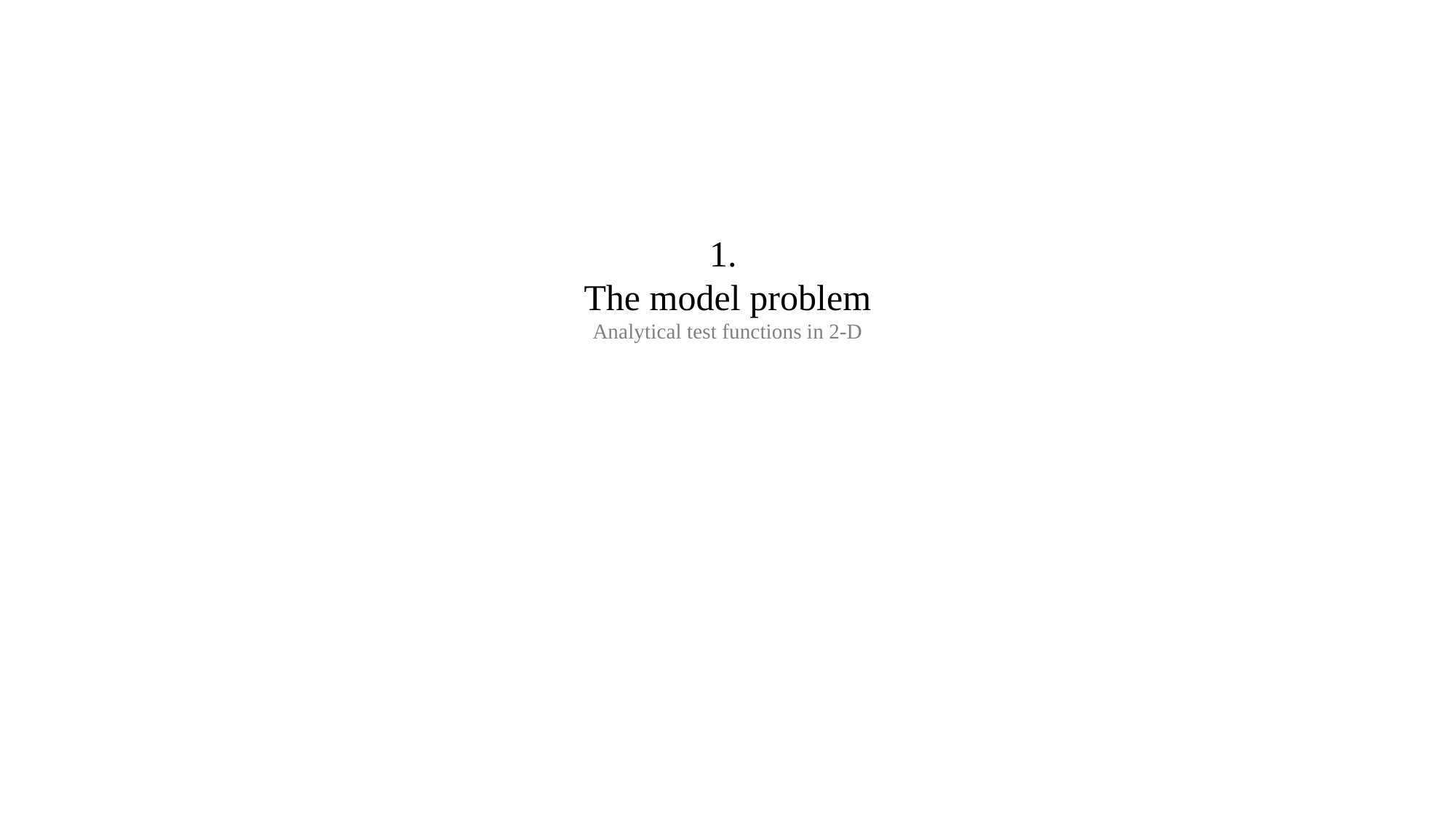

1.
The model problem
Analytical test functions in 2-D